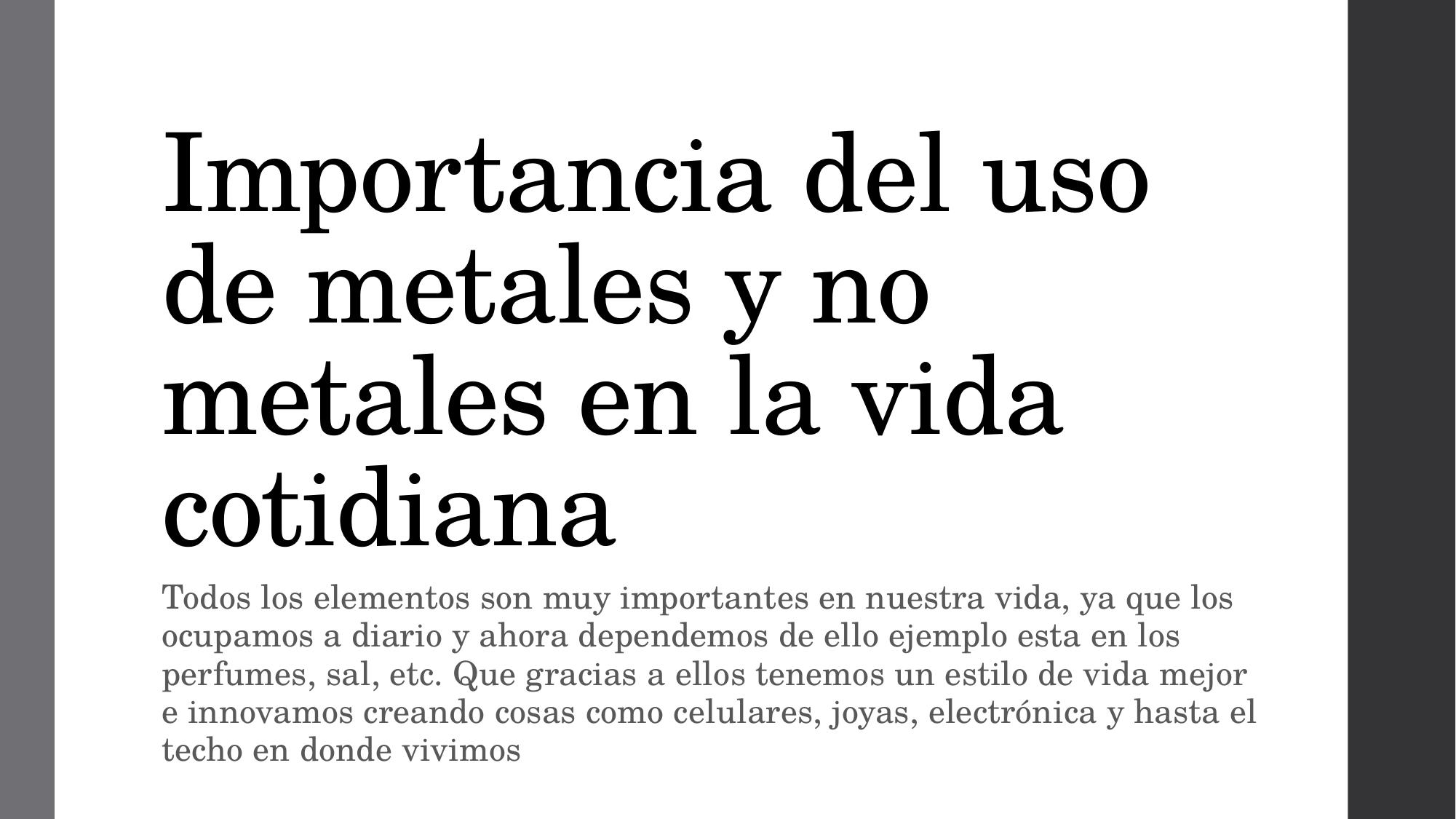

# Importancia del uso de metales y no metales en la vida cotidiana
Todos los elementos son muy importantes en nuestra vida, ya que los ocupamos a diario y ahora dependemos de ello ejemplo esta en los perfumes, sal, etc. Que gracias a ellos tenemos un estilo de vida mejor e innovamos creando cosas como celulares, joyas, electrónica y hasta el techo en donde vivimos